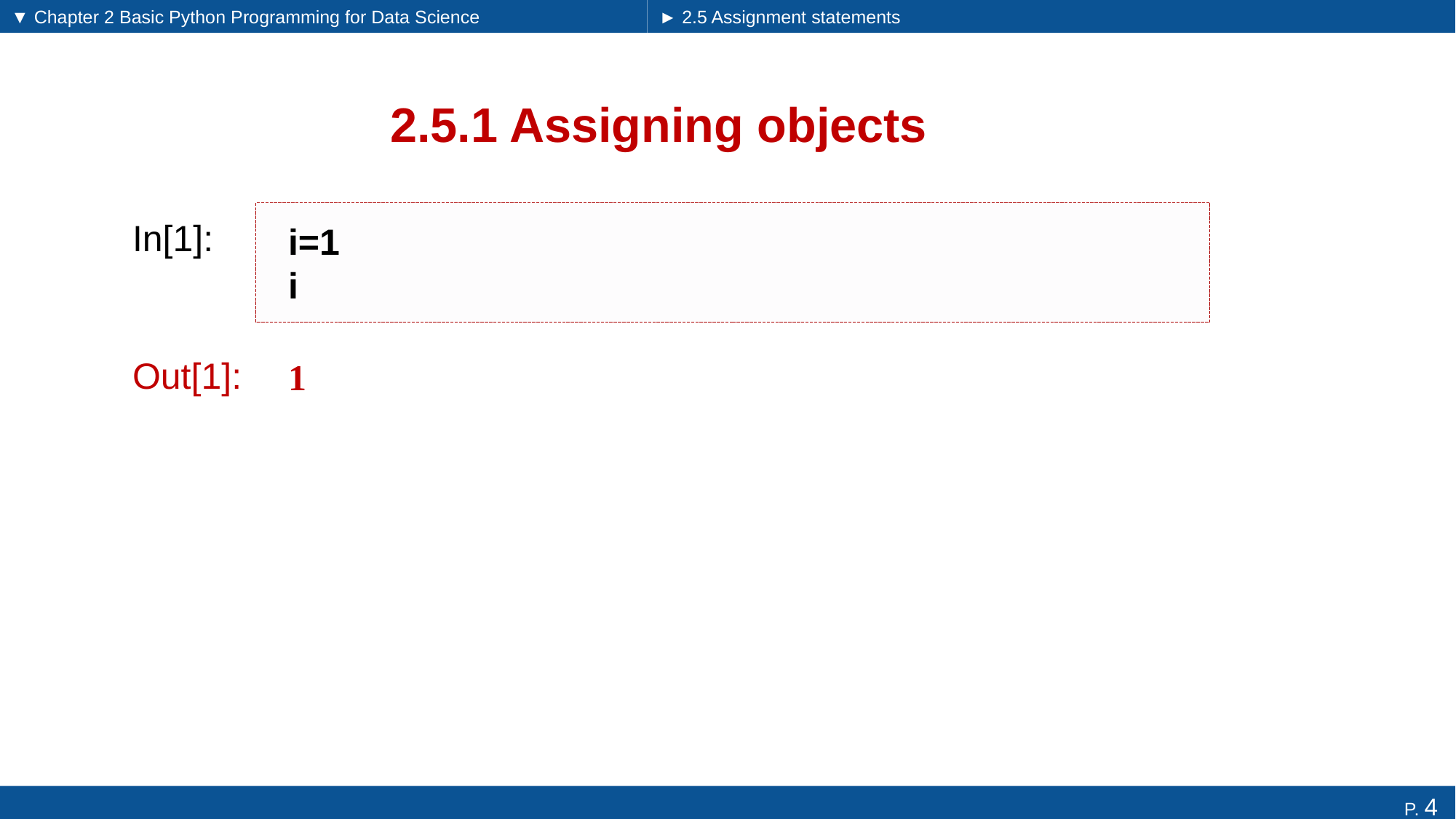

▼ Chapter 2 Basic Python Programming for Data Science
► 2.5 Assignment statements
# 2.5.1 Assigning objects
i=1
i
In[1]:
1
Out[1]: